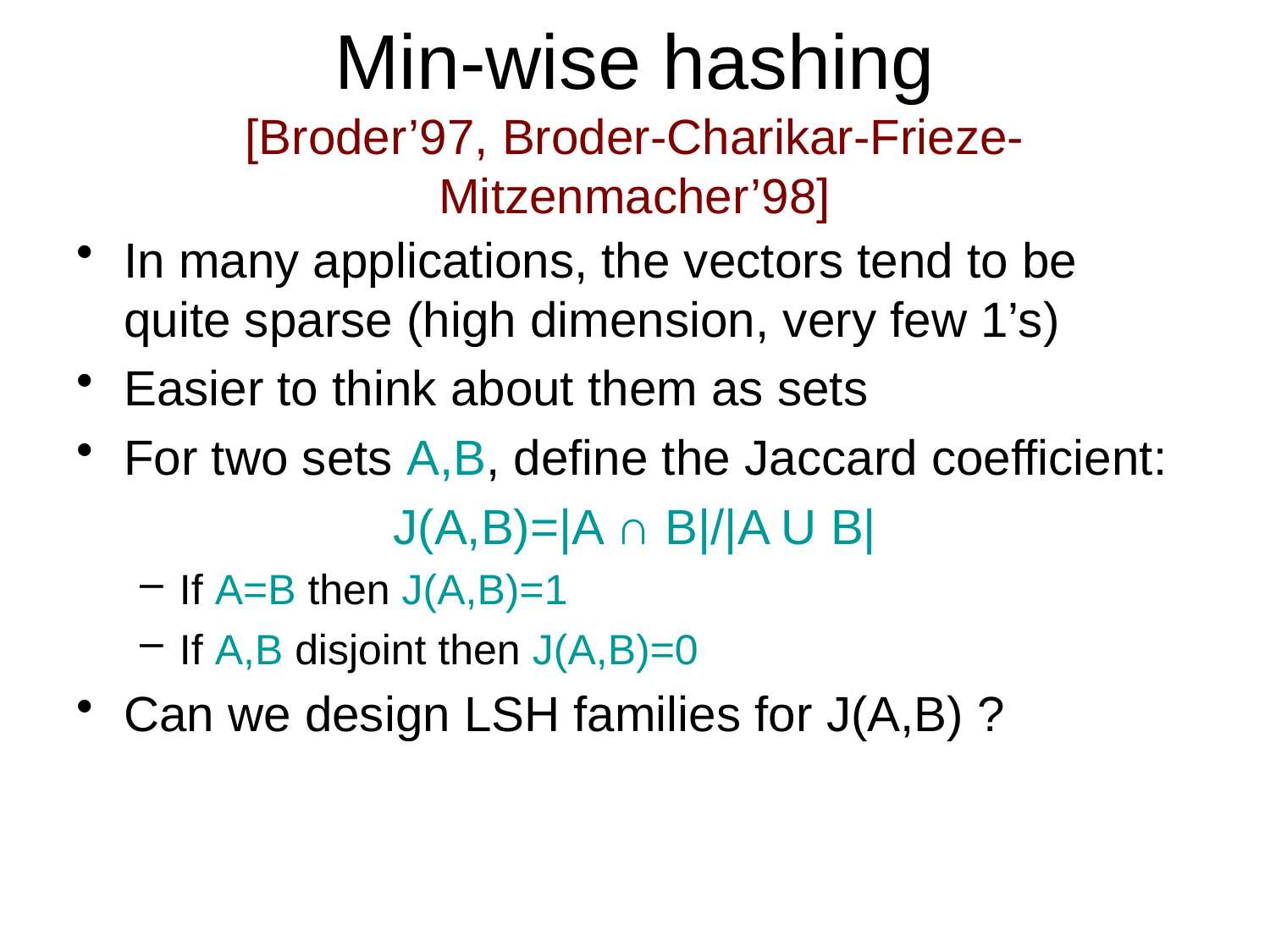

# Min-wise hashing [Broder’97, Broder-Charikar-Frieze-Mitzenmacher’98]
In many applications, the vectors tend to be quite sparse (high dimension, very few 1’s)
Easier to think about them as sets
For two sets A,B, define the Jaccard coefficient:
J(A,B)=|A ∩ B|/|A U B|
If A=B then J(A,B)=1
If A,B disjoint then J(A,B)=0
Can we design LSH families for J(A,B) ?